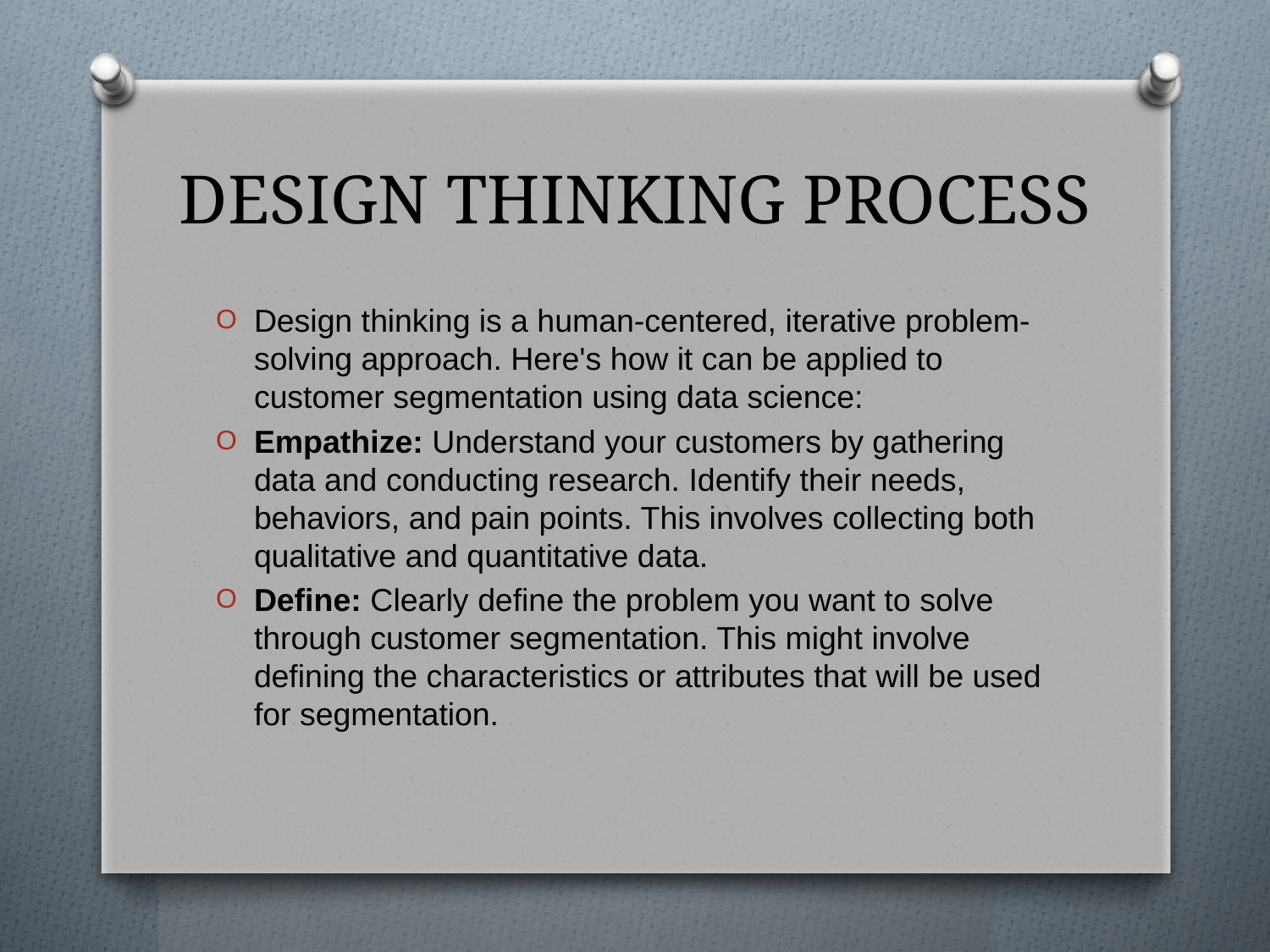

# DESIGN THINKING PROCESS
Design thinking is a human-centered, iterative problem-solving approach. Here's how it can be applied to customer segmentation using data science:
Empathize: Understand your customers by gathering data and conducting research. Identify their needs, behaviors, and pain points. This involves collecting both qualitative and quantitative data.
Define: Clearly define the problem you want to solve through customer segmentation. This might involve defining the characteristics or attributes that will be used for segmentation.